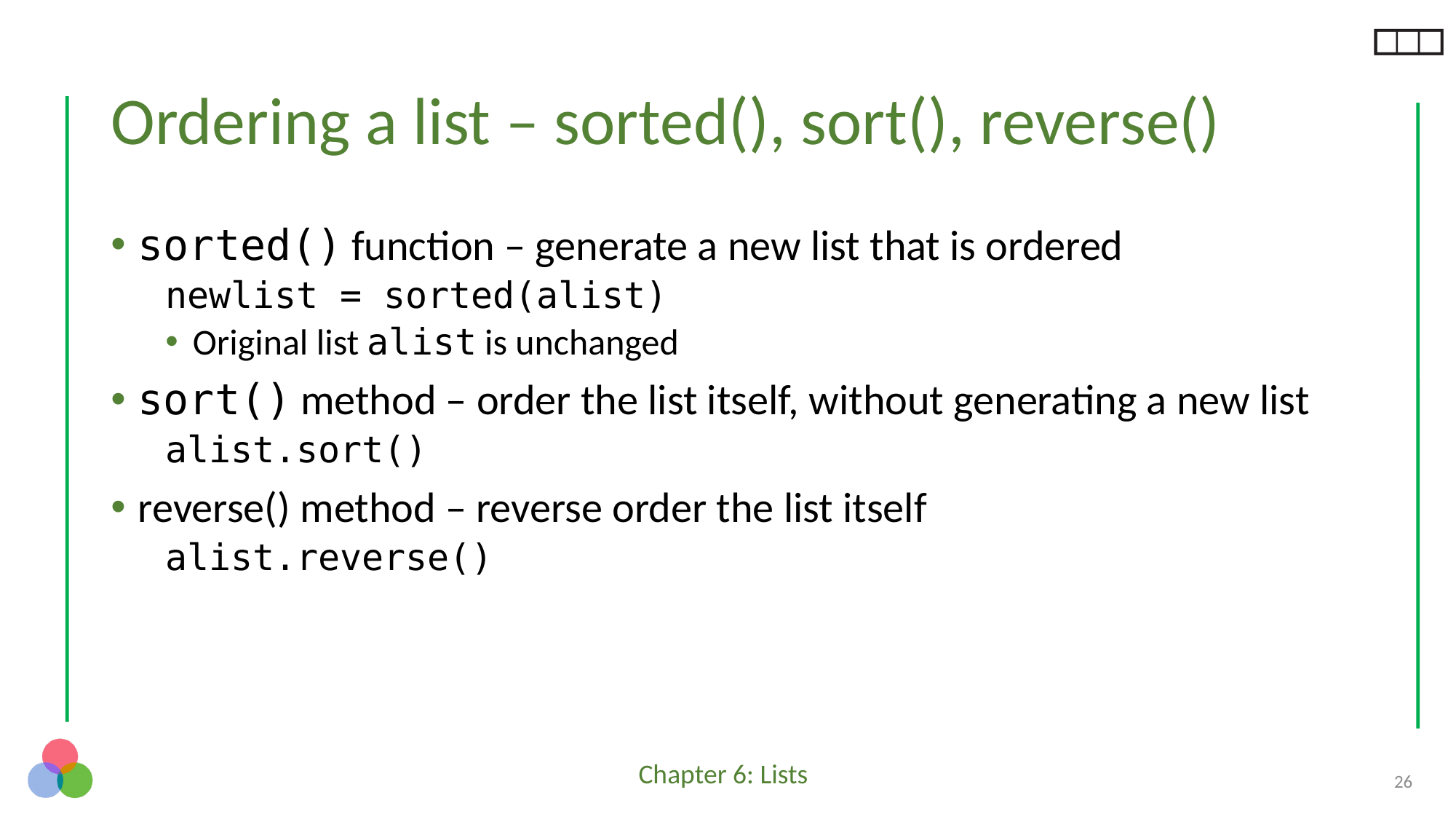

# Ordering a list – sorted(), sort(), reverse()
sorted() function – generate a new list that is ordered
newlist = sorted(alist)
Original list alist is unchanged
sort() method – order the list itself, without generating a new list
alist.sort()
reverse() method – reverse order the list itself
alist.reverse()
26